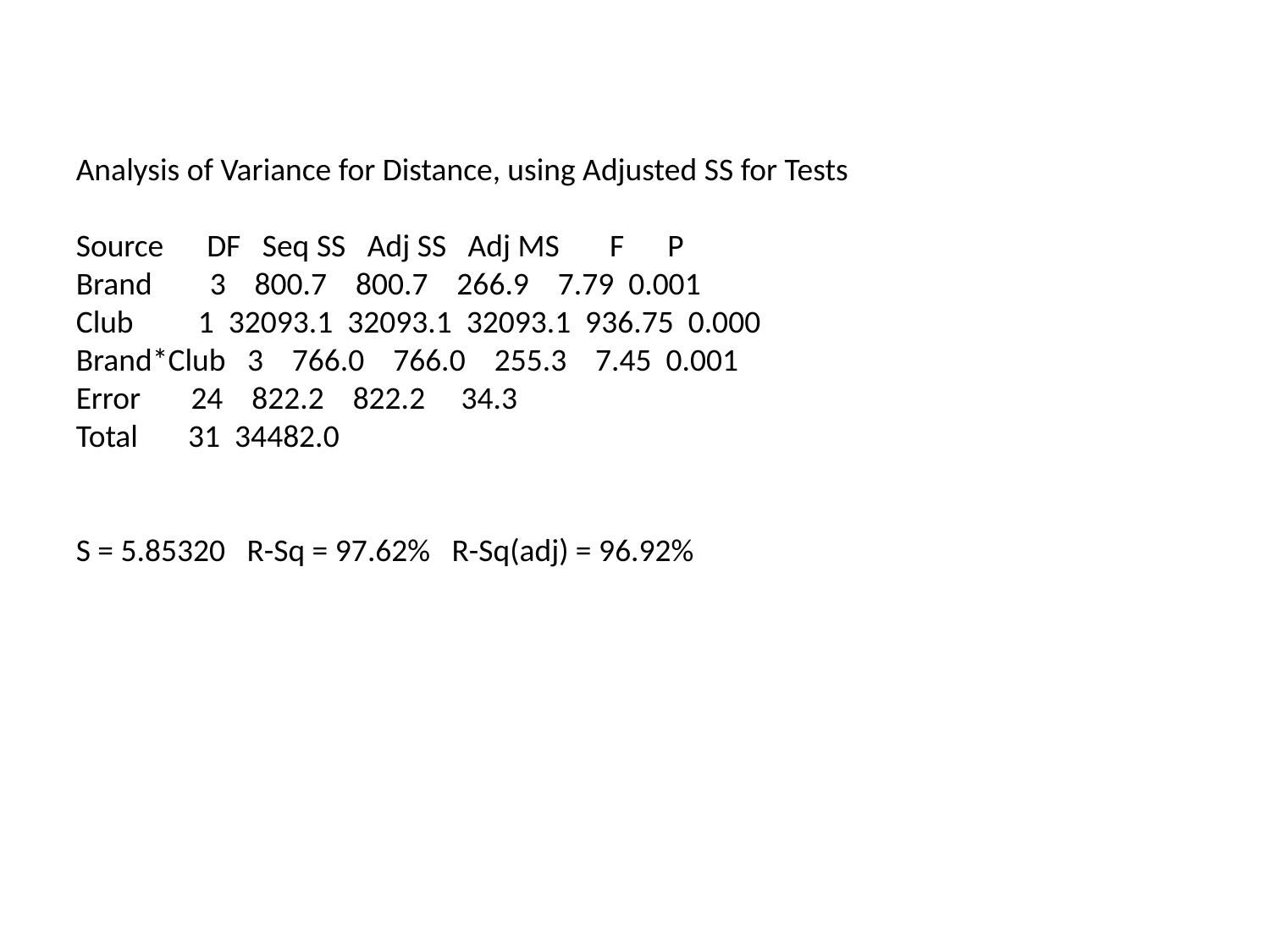

#
Analysis of Variance for Distance, using Adjusted SS for Tests

Source      DF   Seq SS   Adj SS   Adj MS       F      P
Brand        3    800.7    800.7    266.9    7.79  0.001
Club         1  32093.1  32093.1  32093.1  936.75  0.000
Brand*Club   3    766.0    766.0    255.3    7.45  0.001
Error       24    822.2    822.2     34.3
Total       31  34482.0

S = 5.85320   R-Sq = 97.62%   R-Sq(adj) = 96.92%